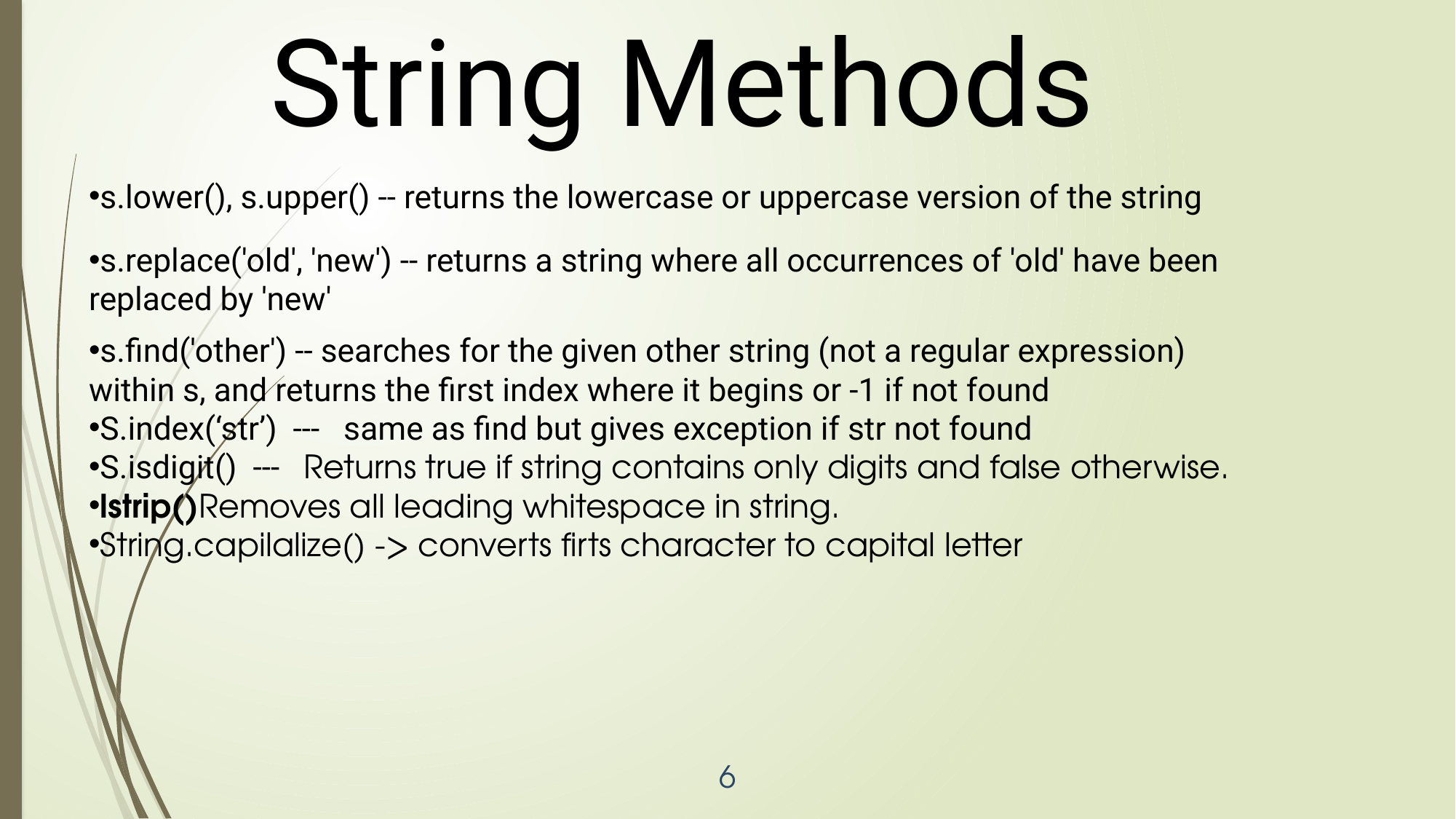

String Methods
s.lower(), s.upper() -- returns the lowercase or uppercase version of the string
s.replace('old', 'new') -- returns a string where all occurrences of 'old' have been replaced by 'new'
s.find('other') -- searches for the given other string (not a regular expression) within s, and returns the first index where it begins or -1 if not found
S.index(‘str’)  ---   same as find but gives exception if str not found
S.isdigit()  ---   Returns true if string contains only digits and false otherwise.
lstrip()Removes all leading whitespace in string.
String.capilalize() -> converts firts character to capital letter

6